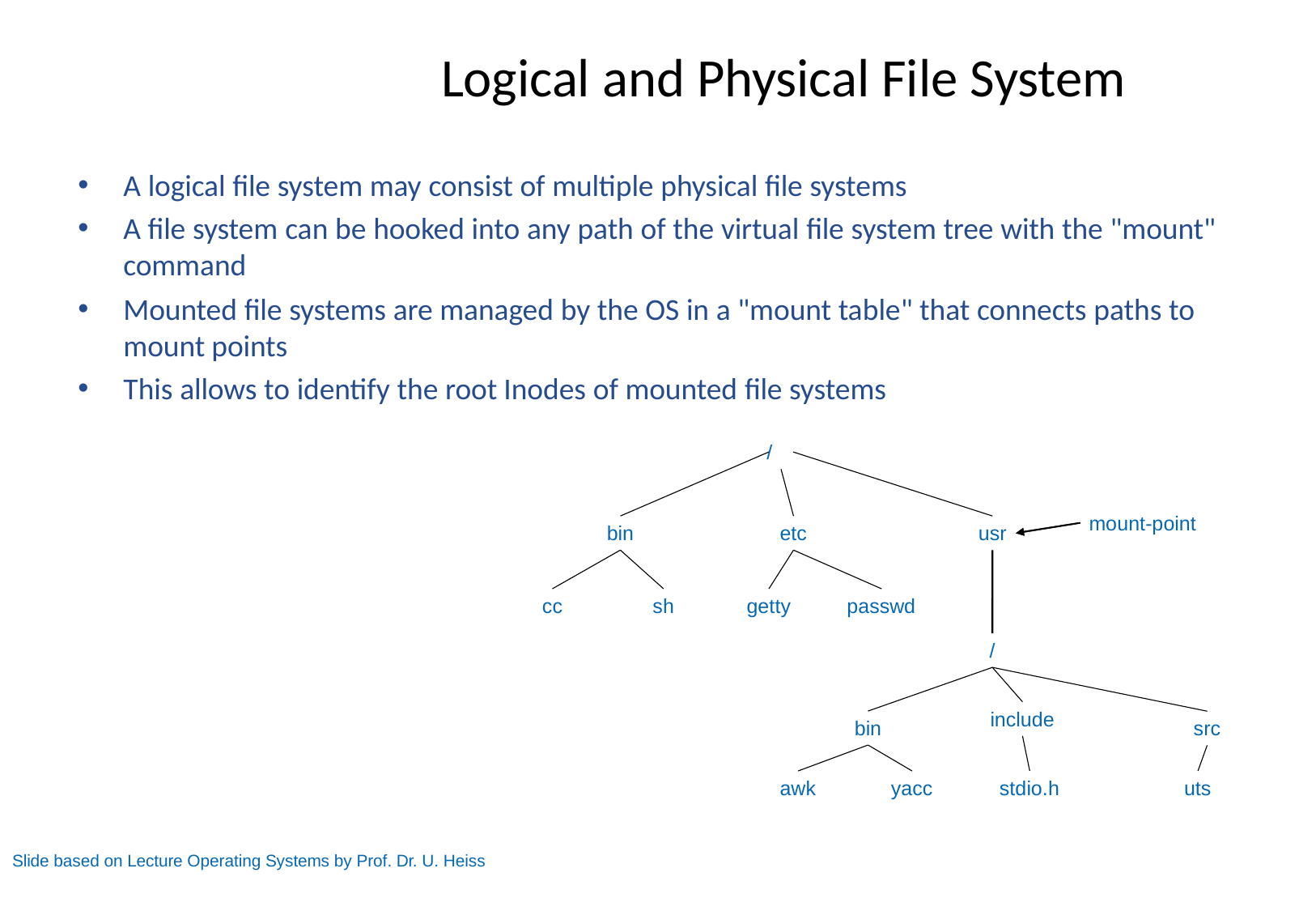

# Logical and Physical File System
A logical file system may consist of multiple physical file systems
A file system can be hooked into any path of the virtual file system tree with the "mount"  command
Mounted file systems are managed by the OS in a "mount table" that connects paths to  mount points
This allows to identify the root Inodes of mounted file systems

/

mount-point
bin
etc
usr

cc
sh
getty
passwd
/

include
bin
src

awk
yacc
stdio.h
uts
Slide based on Lecture Operating Systems by Prof. Dr. U. Heiss